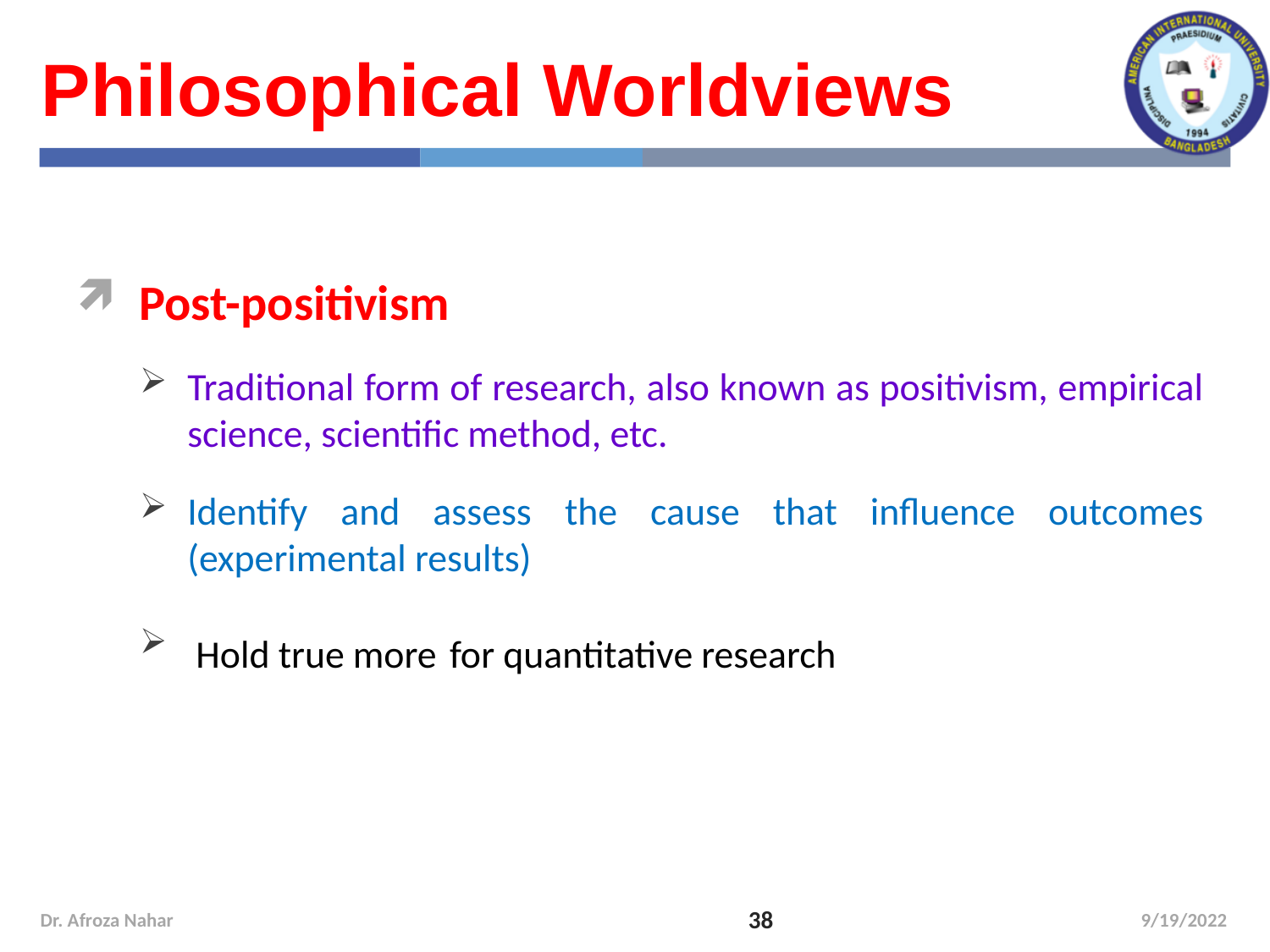

# Philosophical Worldviews
Post-positivism
Traditional form of research, also known as positivism, empirical science, scientific method, etc.
Identify and assess the cause that influence outcomes (experimental results)
 Hold true more for quantitative research

Dr. Afroza Nahar
38
9/19/2022